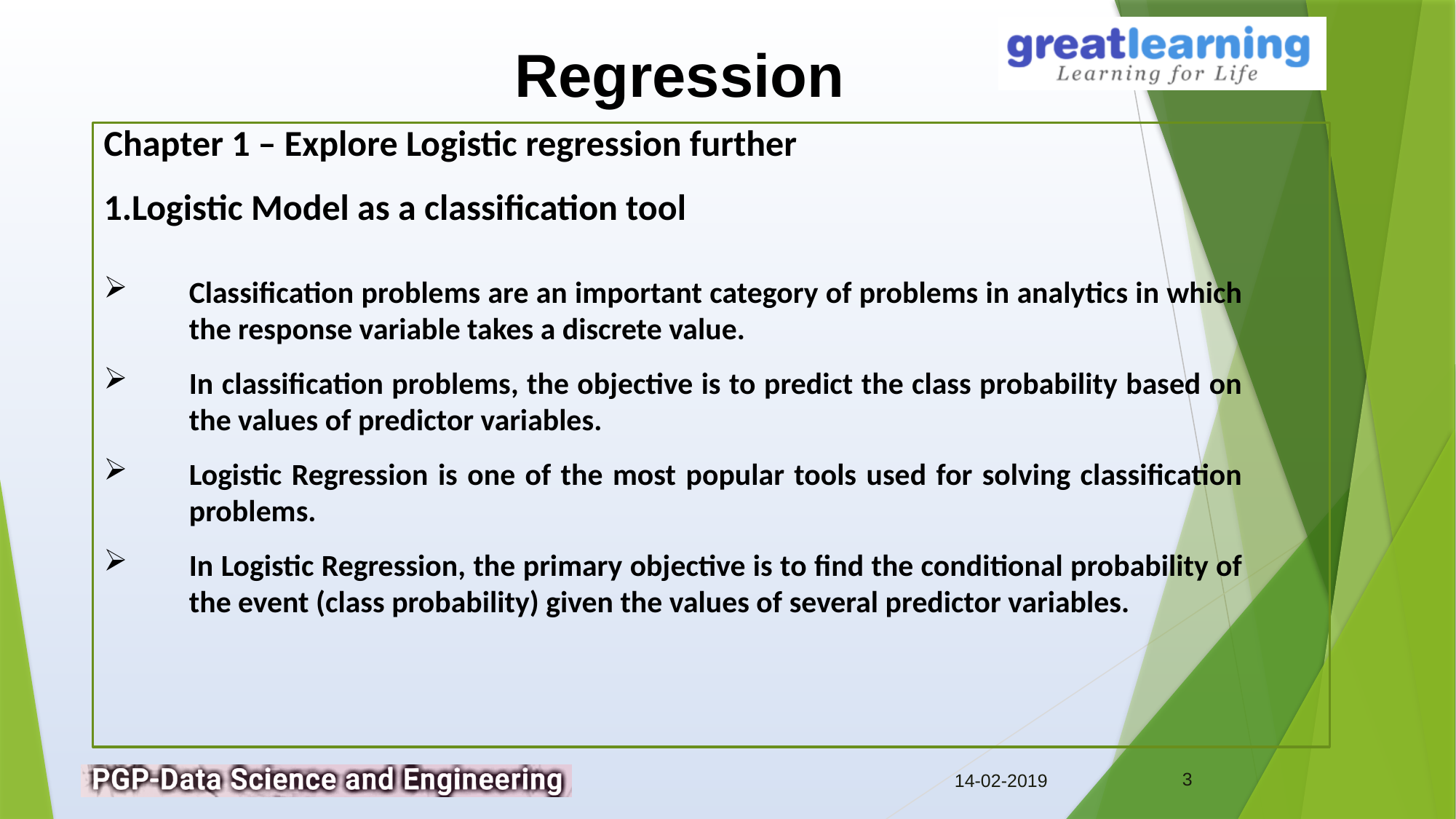

Chapter 1 – Explore Logistic regression further

Logistic Model as a classification tool

Classification problems are an important category of problems in analytics in which the response variable takes a discrete value.
In classification problems, the objective is to predict the class probability based on the values of predictor variables.
Logistic Regression is one of the most popular tools used for solving classification problems.
In Logistic Regression, the primary objective is to find the conditional probability of the event (class probability) given the values of several predictor variables.

3
14-02-2019